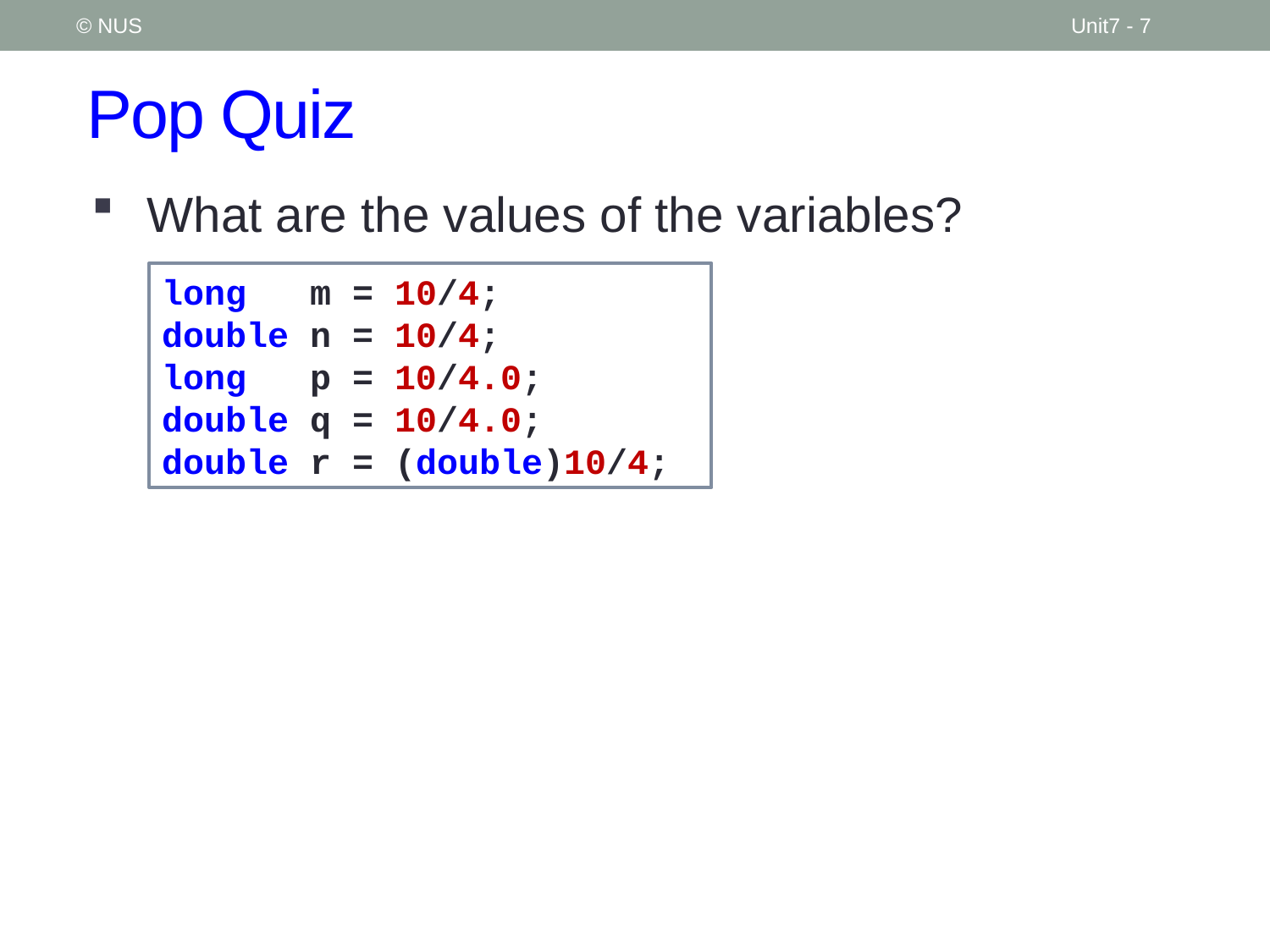

© NUS
Unit7 - 7
# Pop Quiz
What are the values of the variables?

m is 2
n is 2.0
p is 2
q is 2.5
r is 2.5
long   m = 10/4;
double n = 10/4;
long   p = 10/4.0;
double q = 10/4.0;
double r = (double)10/4;